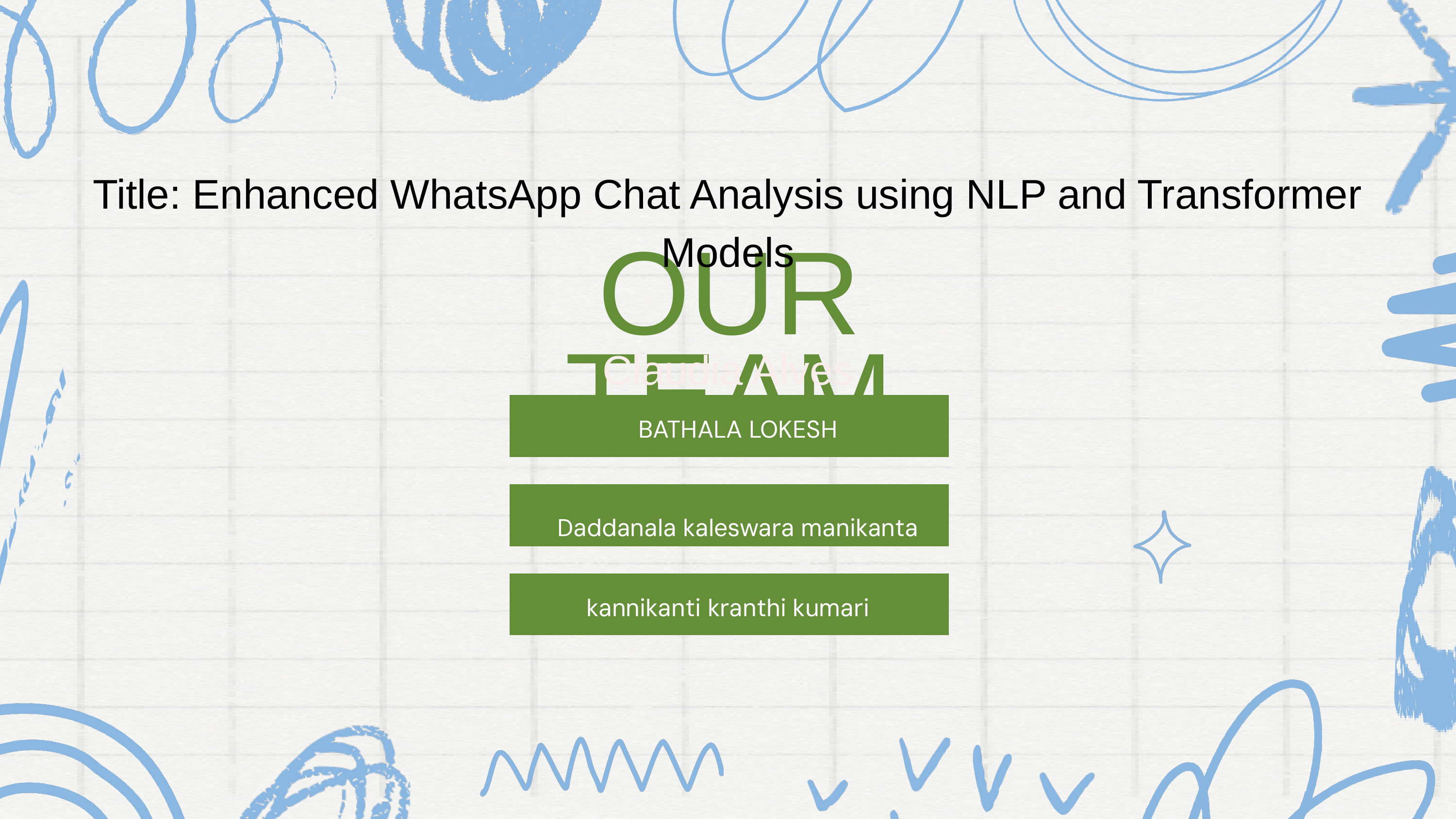

Title: Enhanced WhatsApp Chat Analysis using NLP and Transformer Models

OUR TEAM

Claudia Alves

BATHALA LOKESH

Daddanala kaleswara manikanta

kannikanti kranthi kumari